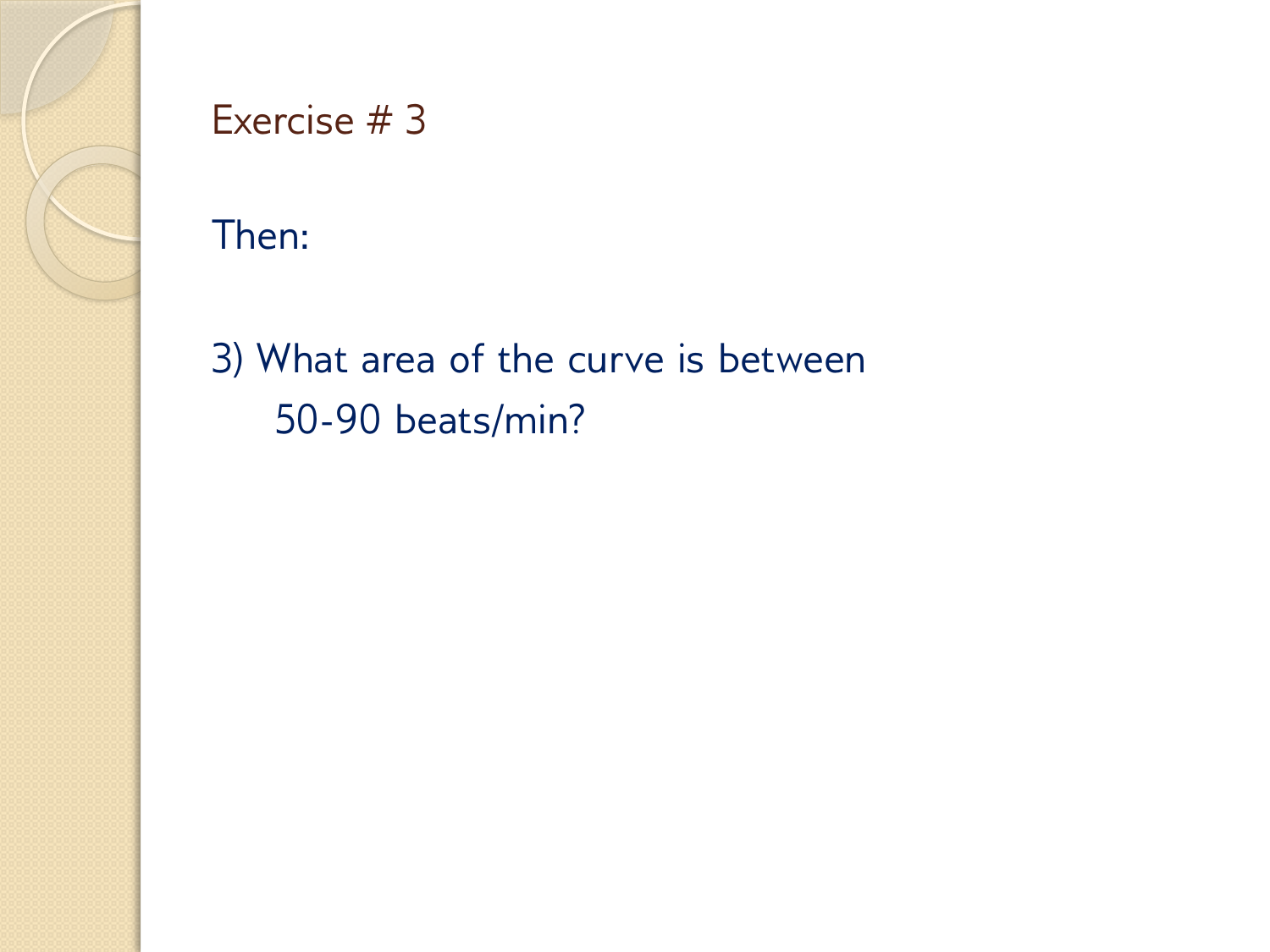

# Exercise # 3
Then:

3) What area of the curve is between
     50-90 beats/min?